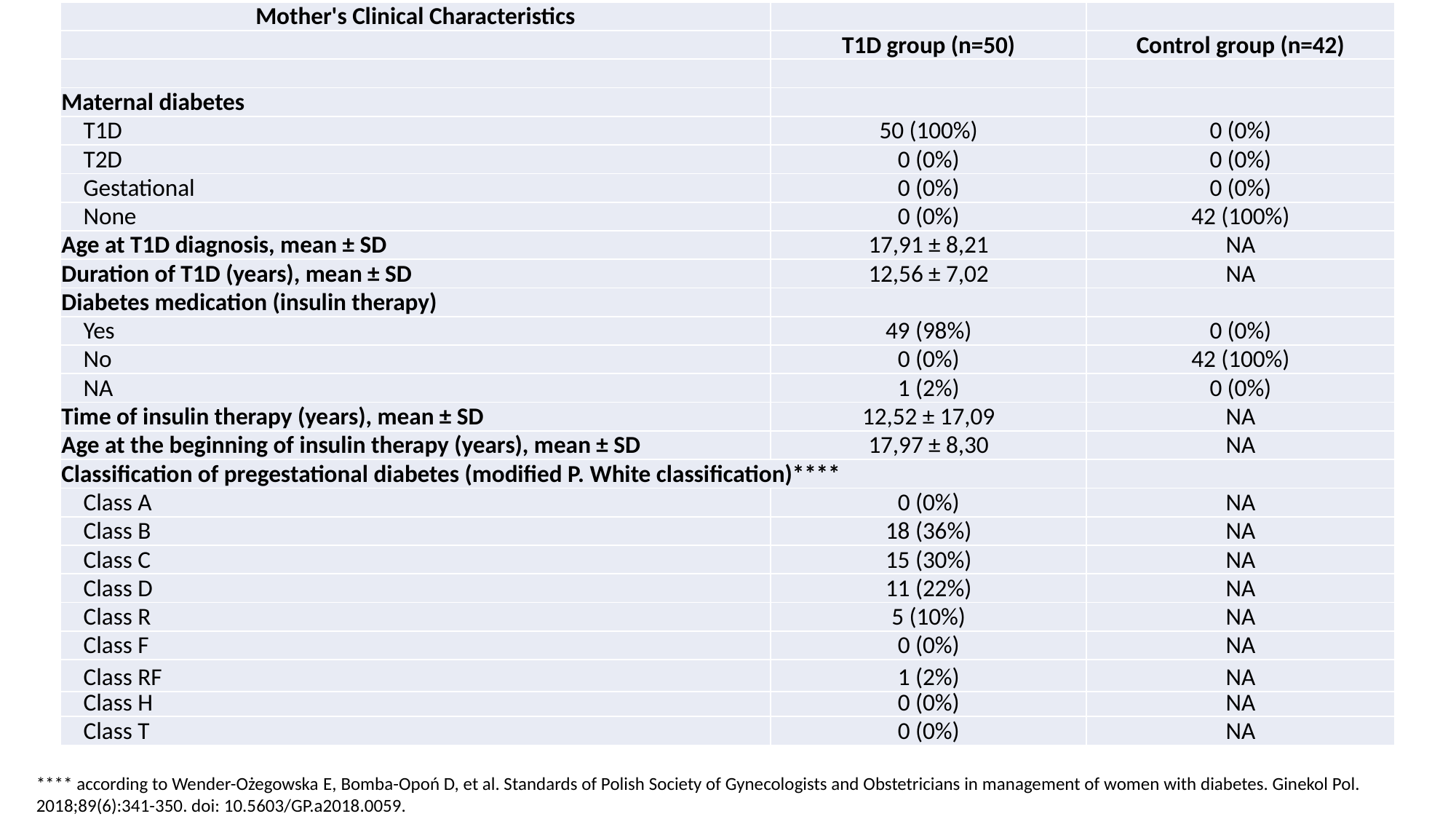

| Mother's Clinical Characteristics |  |  |
| --- | --- | --- |
|  | T1D group (n=50) | Control group (n=42) |
|  |  |  |
| Maternal diabetes |  |  |
| T1D | 50 (100%) | 0 (0%) |
| T2D | 0 (0%) | 0 (0%) |
| Gestational | 0 (0%) | 0 (0%) |
| None | 0 (0%) | 42 (100%) |
| Age at T1D diagnosis, mean ± SD | 17,91 ± 8,21 | NA |
| Duration of T1D (years), mean ± SD | 12,56 ± 7,02 | NA |
| Diabetes medication (insulin therapy) |  |  |
| Yes | 49 (98%) | 0 (0%) |
| No | 0 (0%) | 42 (100%) |
| NA | 1 (2%) | 0 (0%) |
| Time of insulin therapy (years), mean ± SD | 12,52 ± 17,09 | NA |
| Age at the beginning of insulin therapy (years), mean ± SD | 17,97 ± 8,30 | NA |
| Classification of pregestational diabetes (modified P. White classification)\*\*\*\* |  |  |
| Class A | 0 (0%) | NA |
| Class B | 18 (36%) | NA |
| Class C | 15 (30%) | NA |
| Class D | 11 (22%) | NA |
| Class R | 5 (10%) | NA |
| Class F | 0 (0%) | NA |
| Class RF | 1 (2%) | NA |
| Class H | 0 (0%) | NA |
| Class T | 0 (0%) | NA |
**** according to Wender-Ożegowska E, Bomba-Opoń D, et al. Standards of Polish Society of Gynecologists and Obstetricians in management of women with diabetes. Ginekol Pol. 2018;89(6):341-350. doi: 10.5603/GP.a2018.0059.